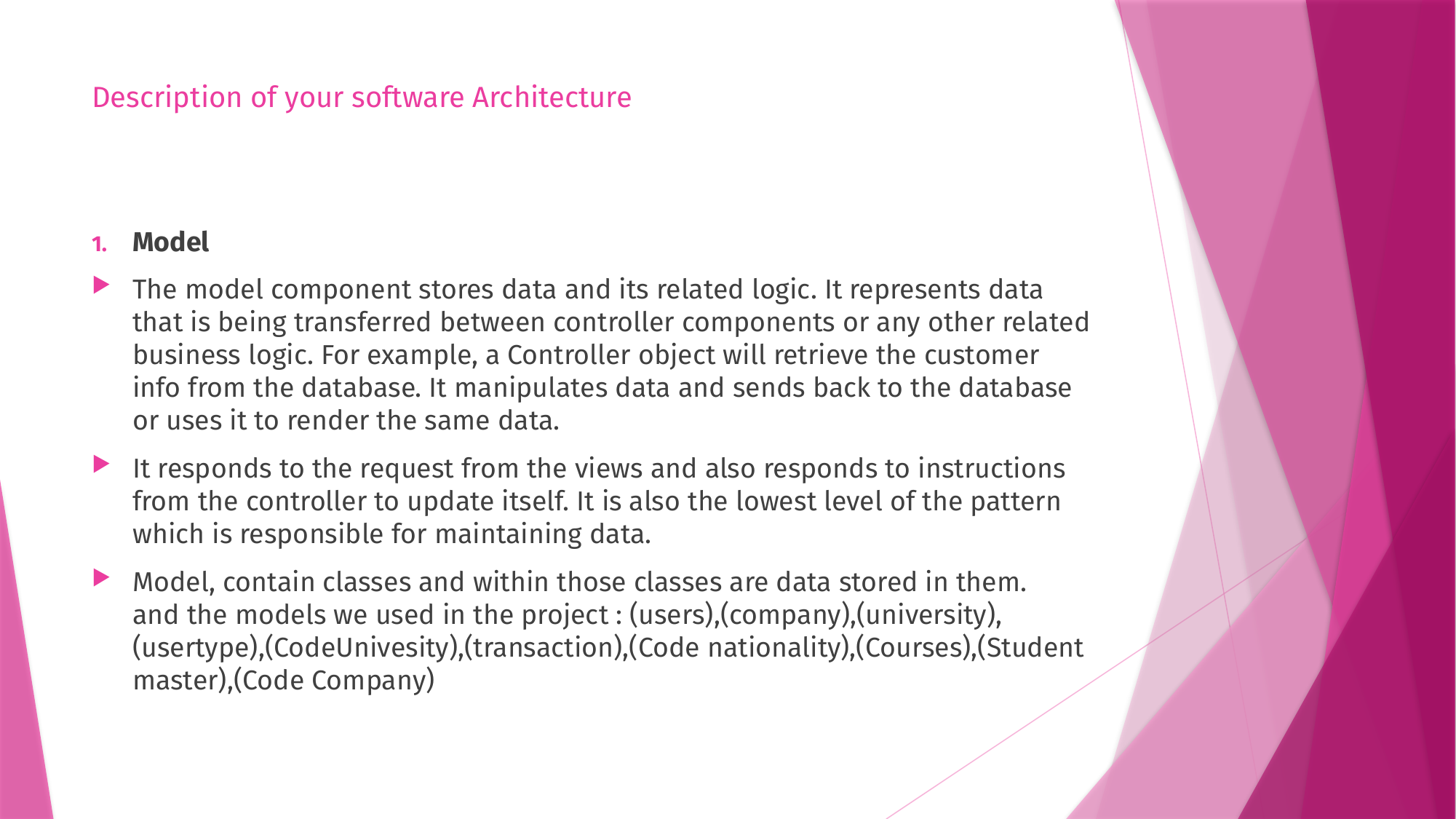

# Description of your software Architecture
Model
The model component stores data and its related logic. It represents data that is being transferred between controller components or any other related business logic. For example, a Controller object will retrieve the customer info from the database. It manipulates data and sends back to the database or uses it to render the same data.
It responds to the request from the views and also responds to instructions from the controller to update itself. It is also the lowest level of the pattern which is responsible for maintaining data.
Model, contain classes and within those classes are data stored in them.
and the models we used in the project : (users),(company),(university),(usertype),(CodeUnivesity),(transaction),(Code nationality),(Courses),(Student master),(Code Company)